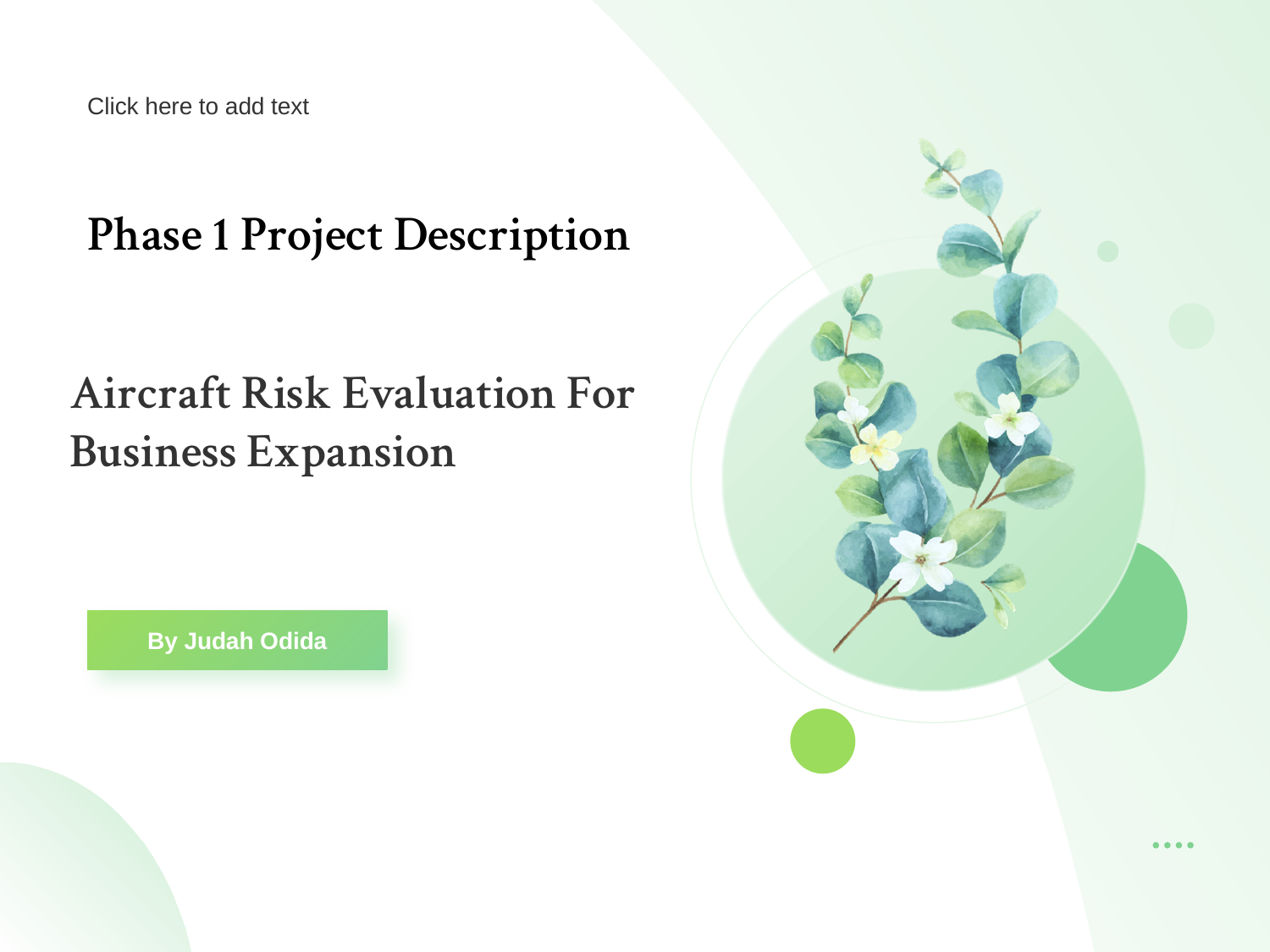

Click here to add text

Phase 1 Project Description
# Aircraft Risk Evaluation For Business Expansion
By Judah Odida